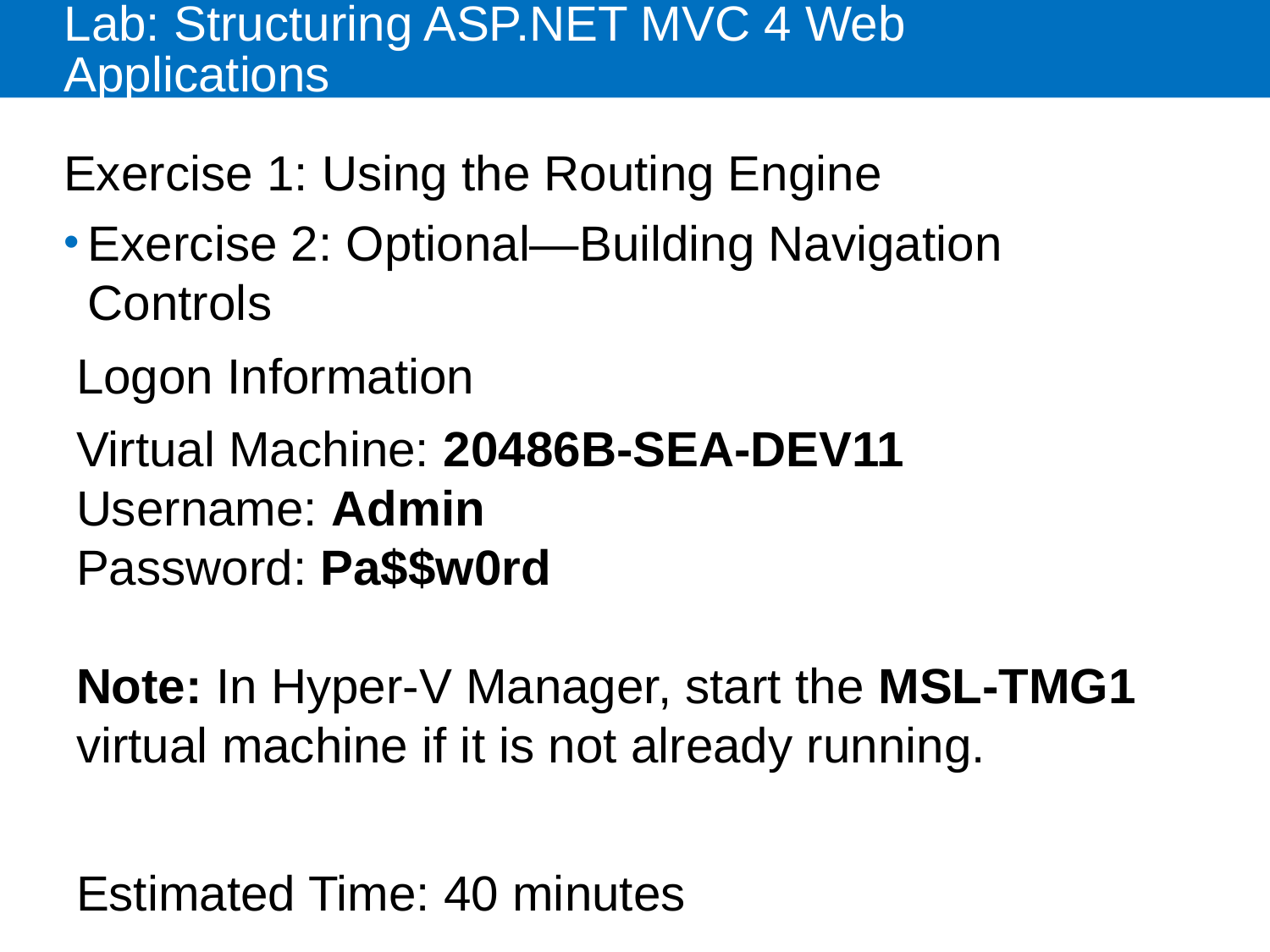

# Lab: Structuring ASP.NET MVC 4 Web Applications
Exercise 1: Using the Routing Engine
Exercise 2: Optional—Building Navigation Controls
Logon Information
Virtual Machine: 20486B-SEA-DEV11
Username: Admin
Password: Pa$$w0rd

Note: In Hyper-V Manager, start the MSL-TMG1 virtual machine if it is not already running.
Estimated Time: 40 minutes